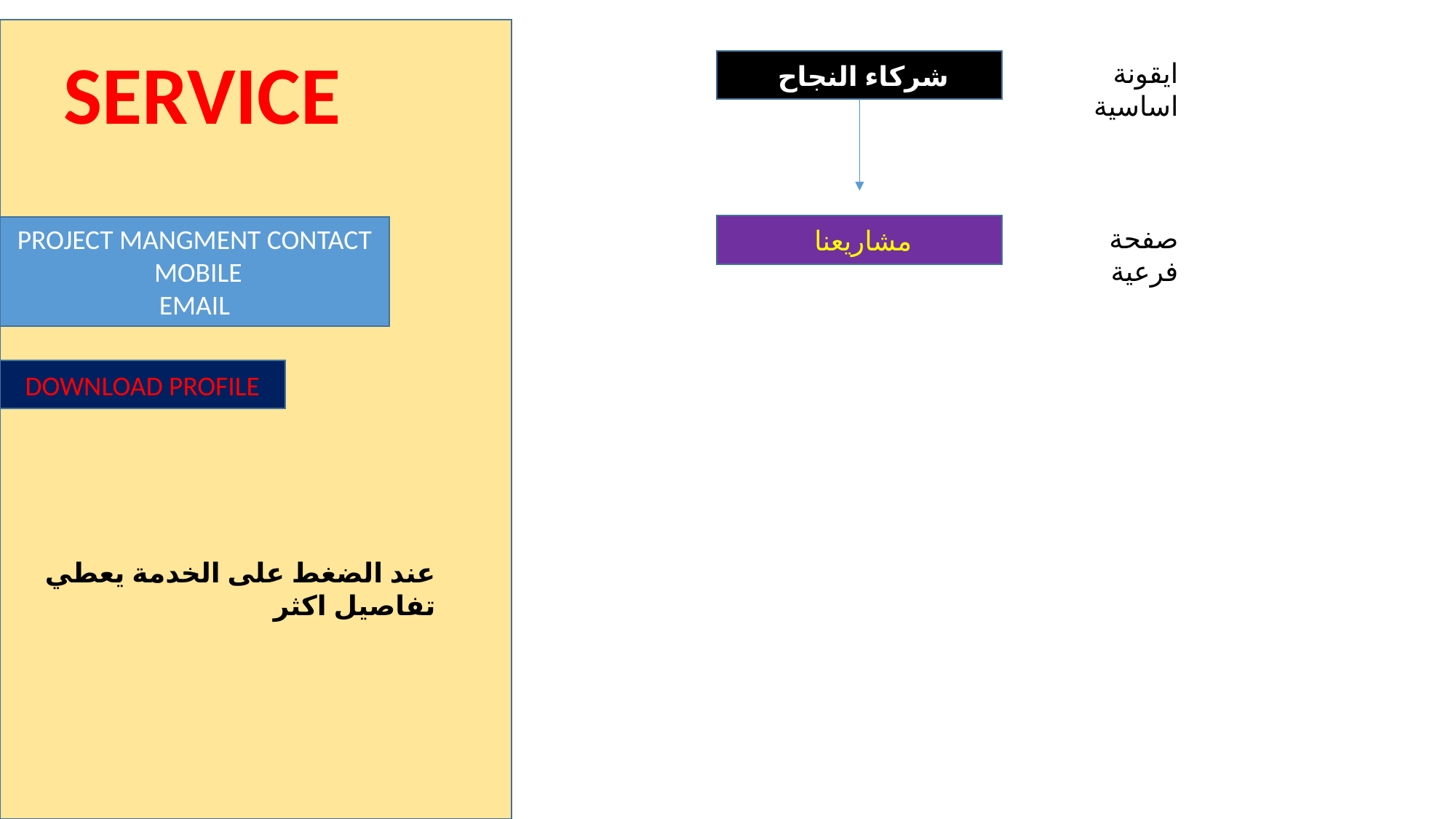

SERVICE
شركاء النجاح
ايقونة اساسية
مشاريعنا
صفحة فرعية
PROJECT MANGMENT CONTACT
MOBILE
EMAIL
DOWNLOAD PROFILE
عند الضغط على الخدمة يعطي تفاصيل اكثر